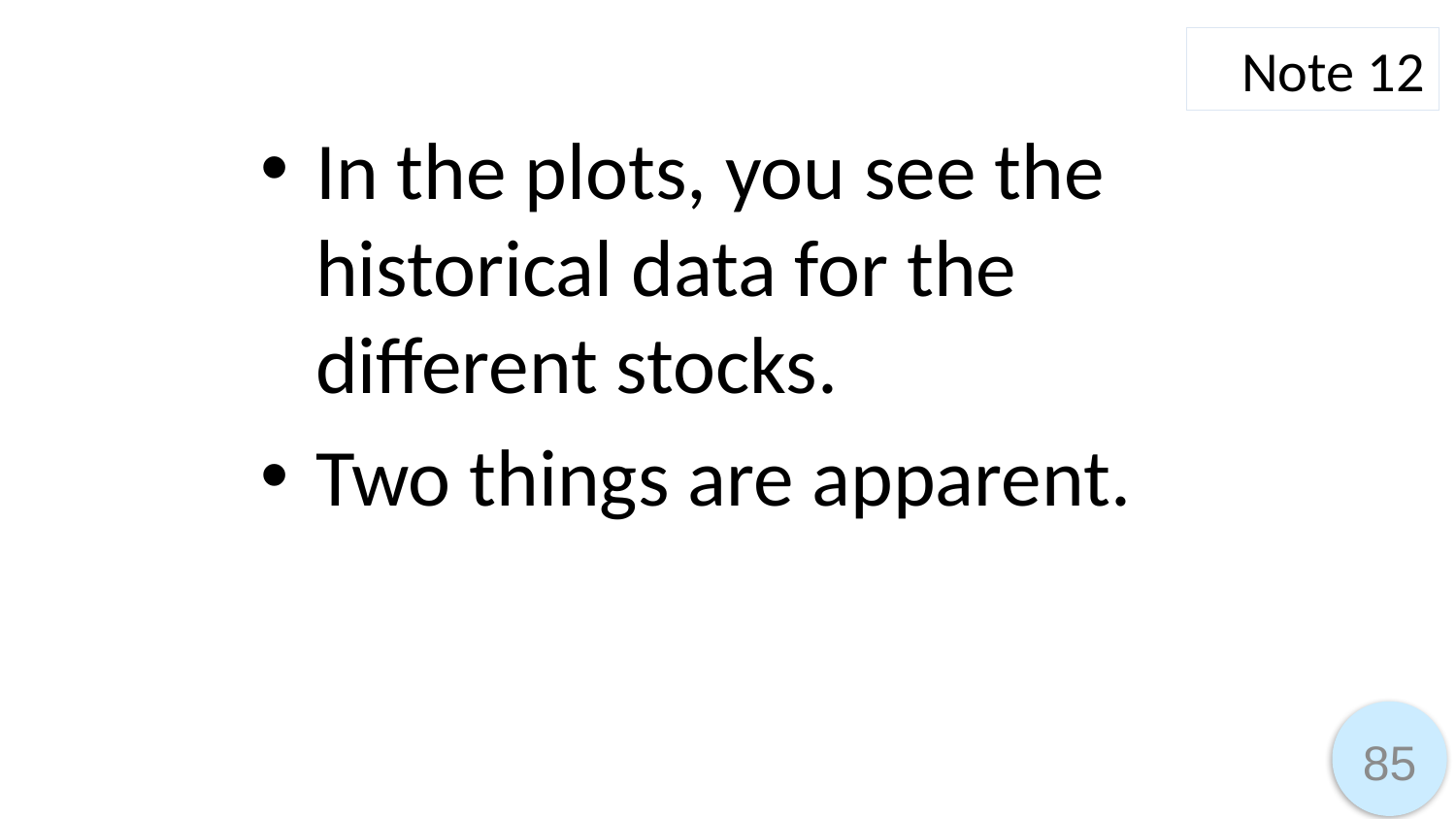

Note 12
In the plots, you see the historical data for the different stocks.
Two things are apparent.
85